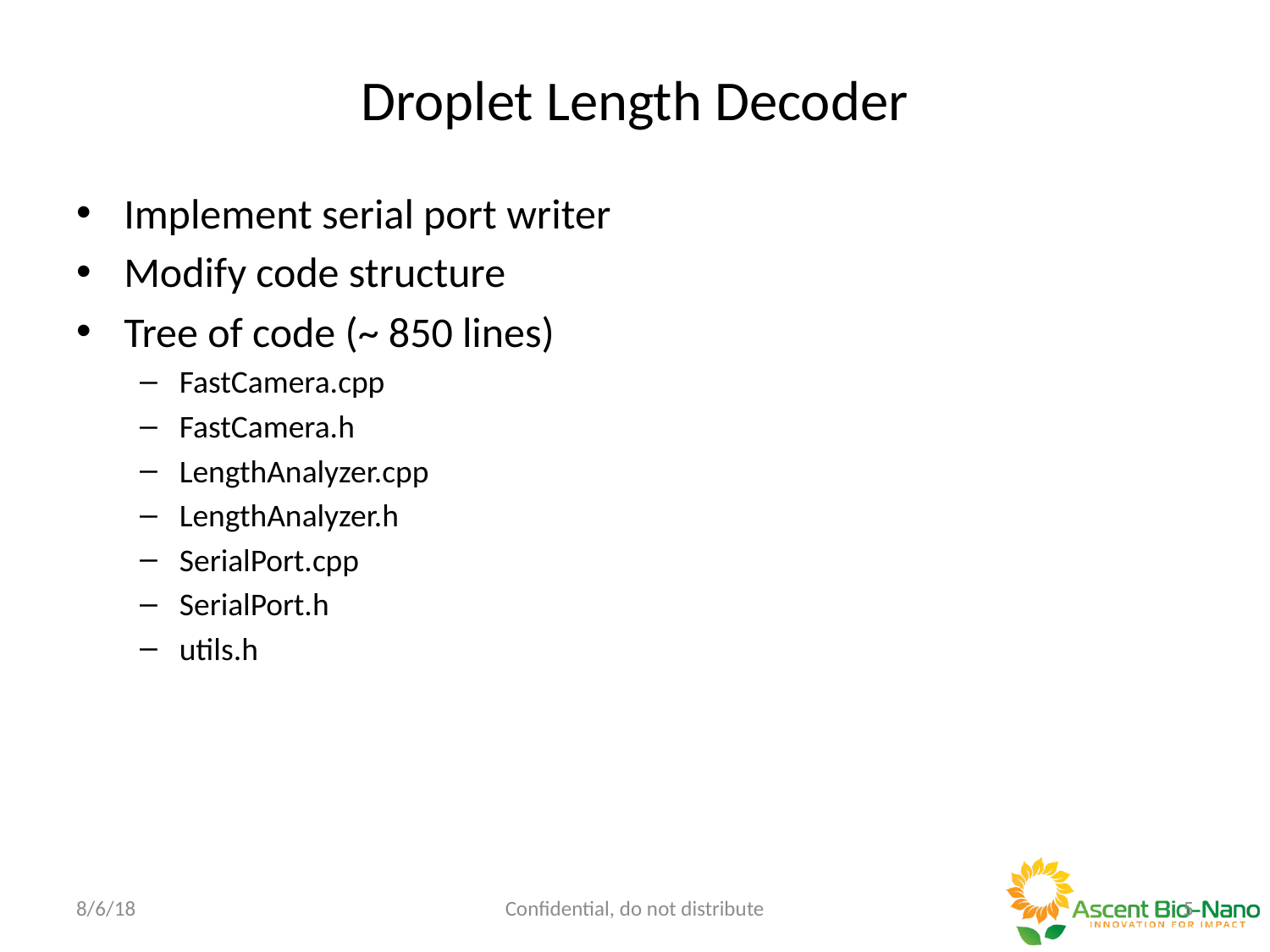

# Droplet Length Decoder
Implement serial port writer
Modify code structure
Tree of code (~ 850 lines)
FastCamera.cpp
FastCamera.h
LengthAnalyzer.cpp
LengthAnalyzer.h
SerialPort.cpp
SerialPort.h
utils.h
8/6/18
Confidential, do not distribute
5